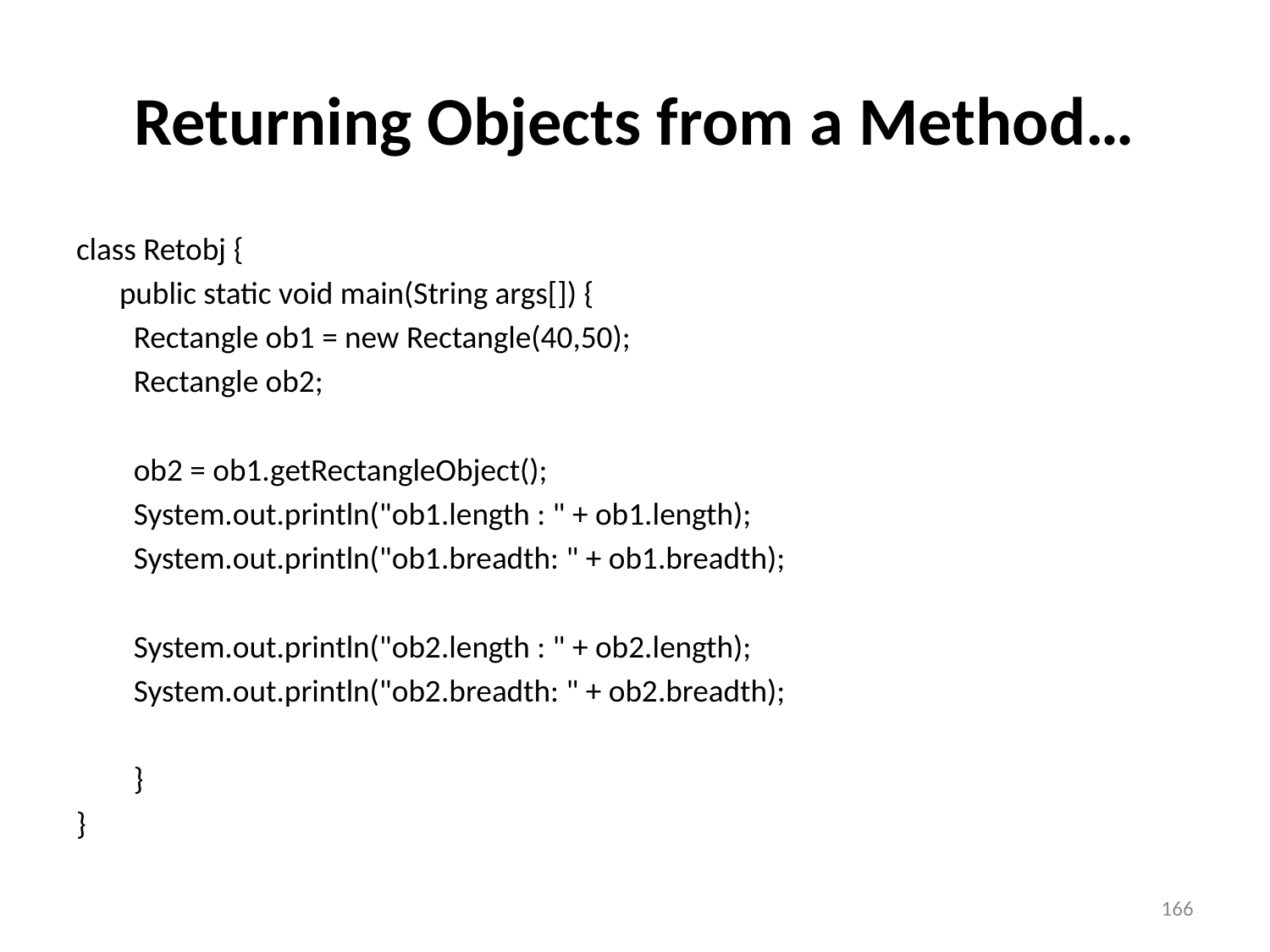

# Returning Objects from a Method…
class Retobj {
      public static void main(String args[]) {
        Rectangle ob1 = new Rectangle(40,50);
        Rectangle ob2;

        ob2 = ob1.getRectangleObject();
        System.out.println("ob1.length : " + ob1.length);
        System.out.println("ob1.breadth: " + ob1.breadth);

        System.out.println("ob2.length : " + ob2.length);
        System.out.println("ob2.breadth: " + ob2.breadth);

        }
}
166